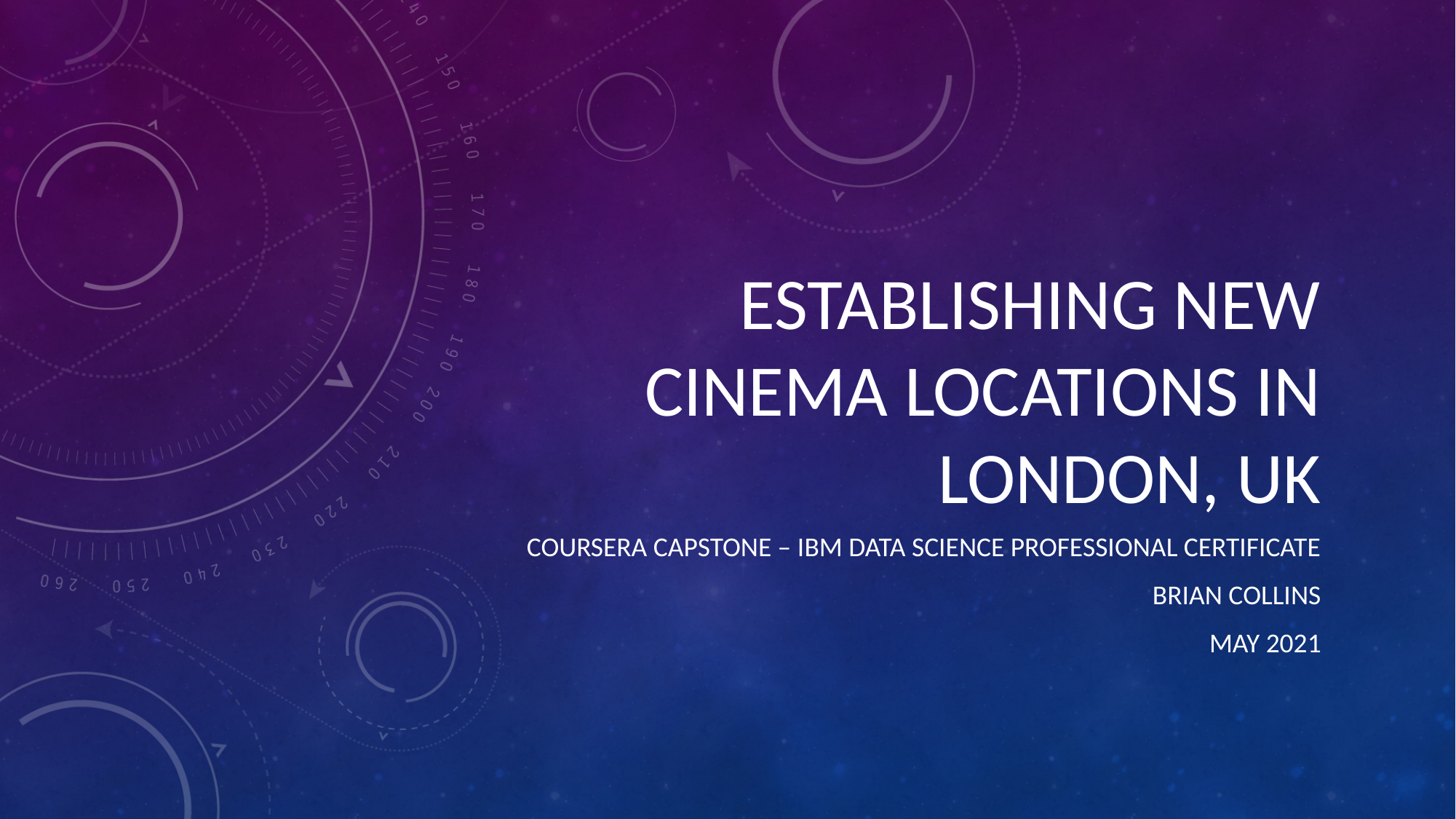

# ESTABLISHING New Cinema Locations in London, UK
Coursera Capstone – IBM Data Science Professional Certificate
Brian Collins
May 2021